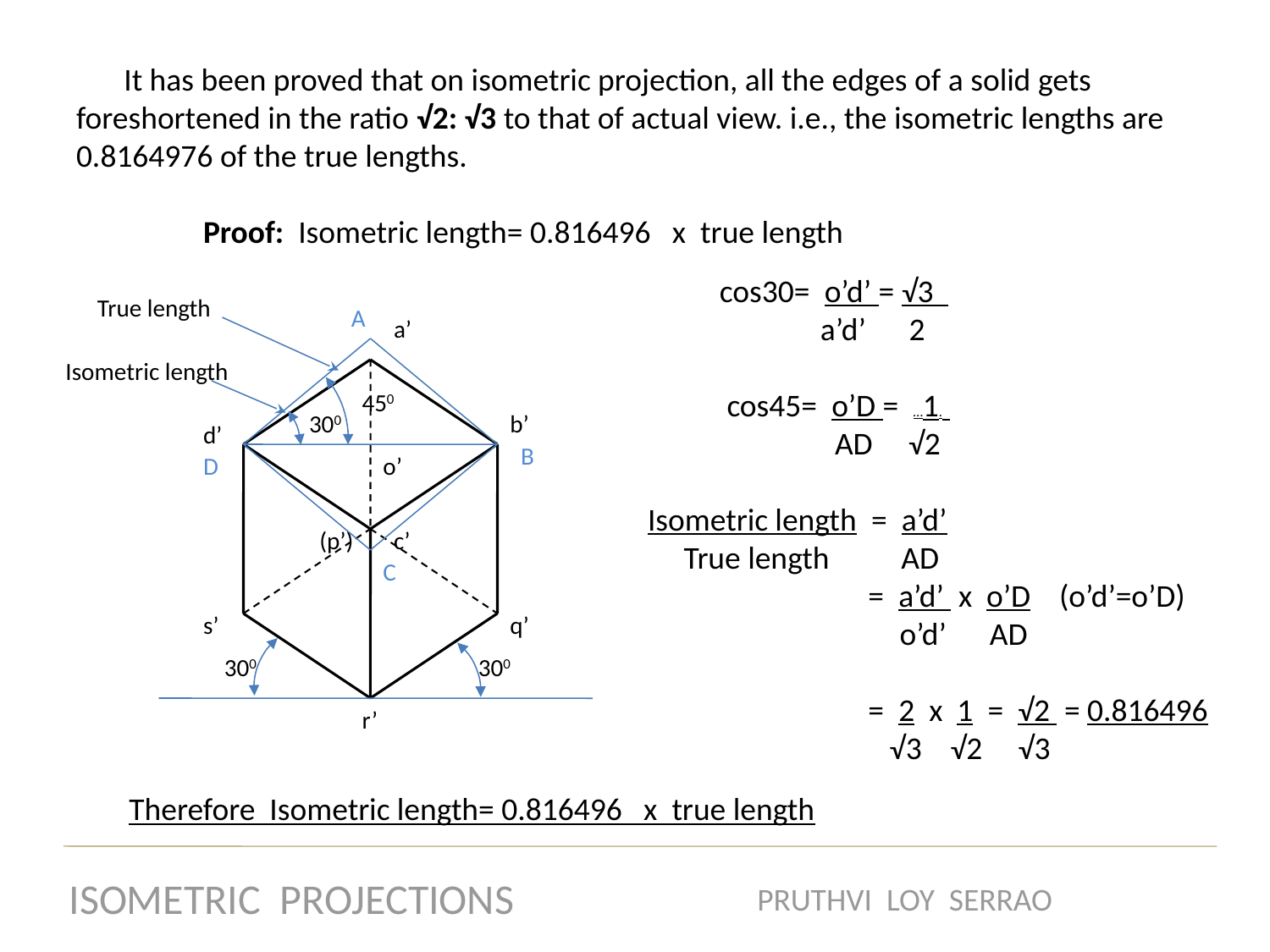

It has been proved that on isometric projection, all the edges of a solid gets foreshortened in the ratio √2: √3 to that of actual view. i.e., the isometric lengths are 0.8164976 of the true lengths.

	Proof:  Isometric length= 0.816496   x  true length
          cos30=  o’d’ = √3
                        a’d’      2

           cos45=  o’D =  …1.
                          AD     √2

Isometric length  =  a’d’
     True length          AD
	             =  a’d’  x  o’D    (o’d’=o’D)
                                   o’d’      AD

	             =  2  x  1  =  √2  = 0.816496
	                √3    √2     √3

True length
A
a’

Isometric length
450

300
b’
d’
B
D
o’
(p’)
c’
C
s’
q’

300
300
r’
Therefore  Isometric length= 0.816496   x  true length
ISOMETRIC  PROJECTIONS
PRUTHVI  LOY  SERRAO